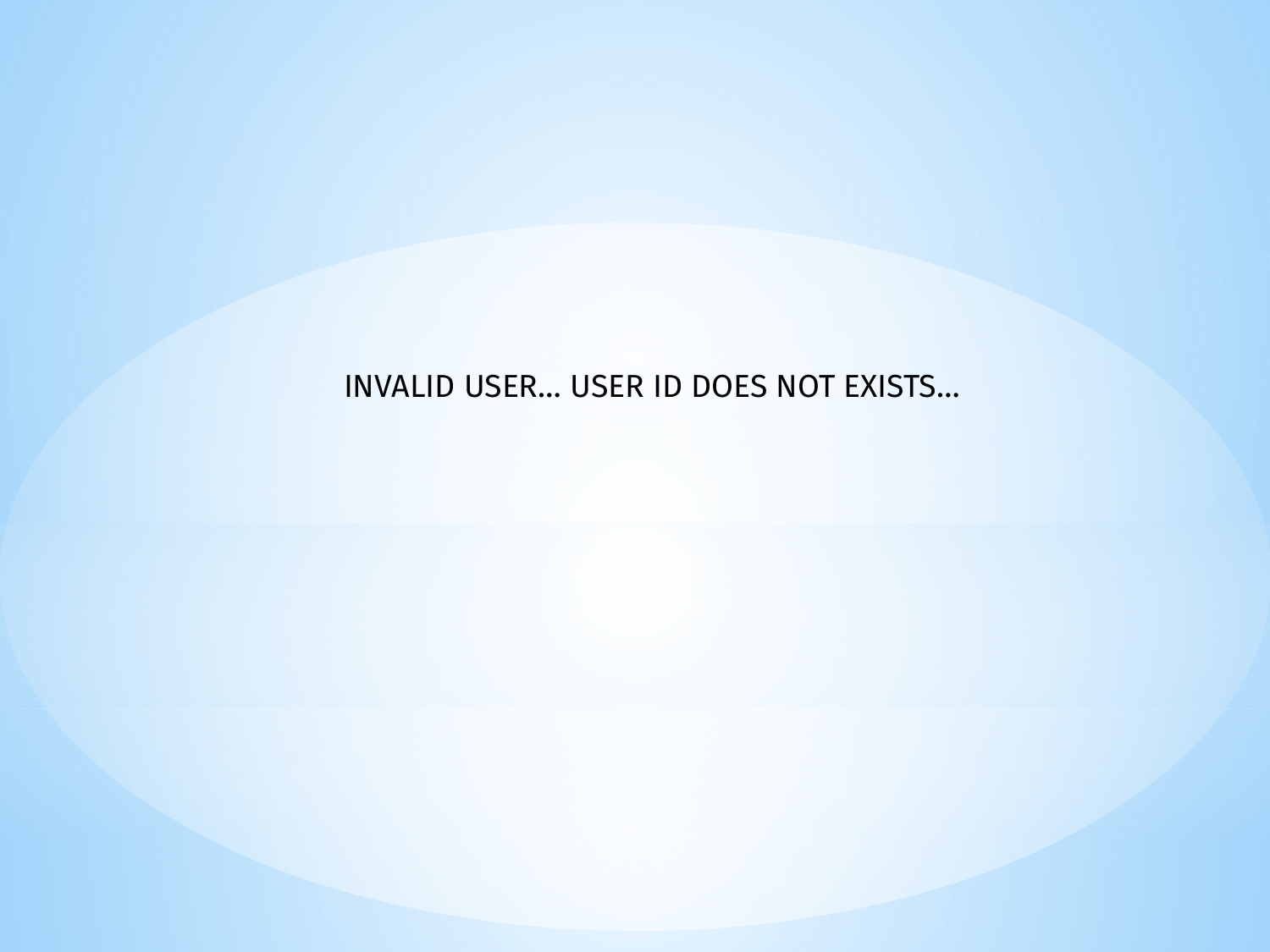

INVALID USER… USER ID DOES NOT EXISTS…